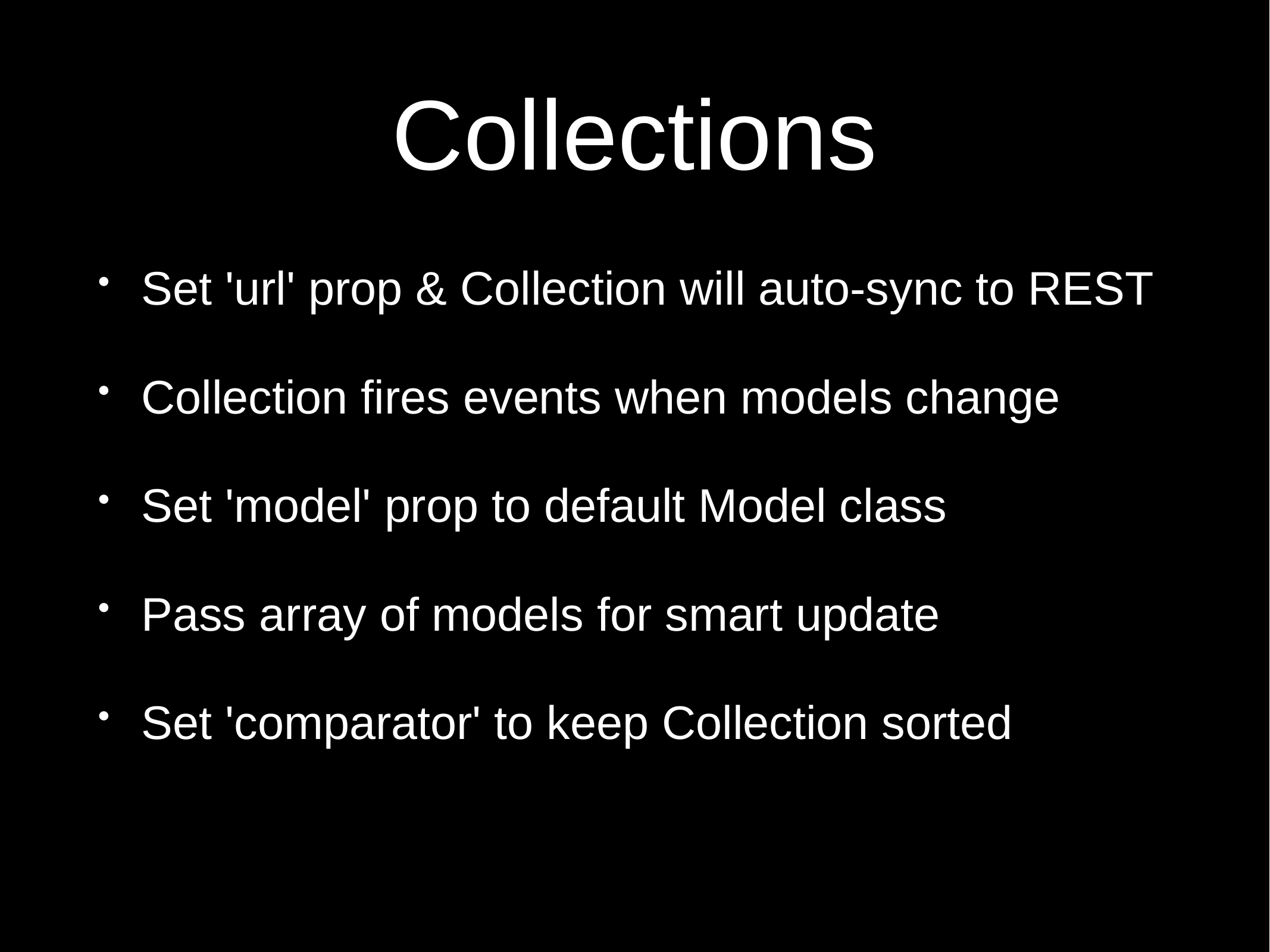

# Collections
Set 'url' prop & Collection will auto-sync to REST
Collection fires events when models change
Set 'model' prop to default Model class
Pass array of models for smart update
Set 'comparator' to keep Collection sorted